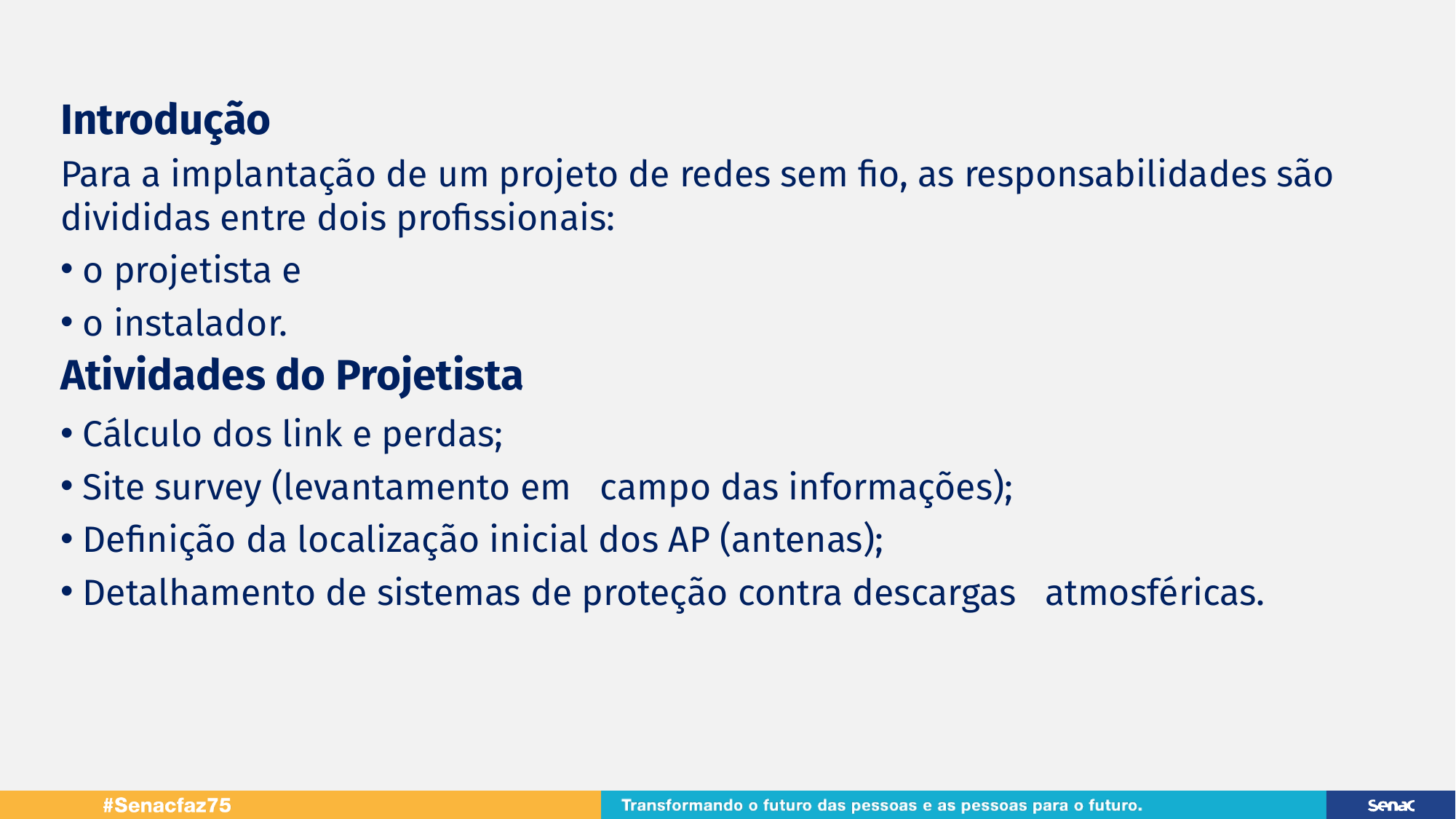

Introdução
Para a implantação de um projeto de redes sem fio, as responsabilidades são divididas entre dois profissionais:
 o projetista e
 o instalador.
Atividades do Projetista
 Cálculo dos link e perdas;
 Site survey (levantamento em   campo das informações);
 Definição da localização inicial dos AP (antenas);
 Detalhamento de sistemas de proteção contra descargas   atmosféricas.